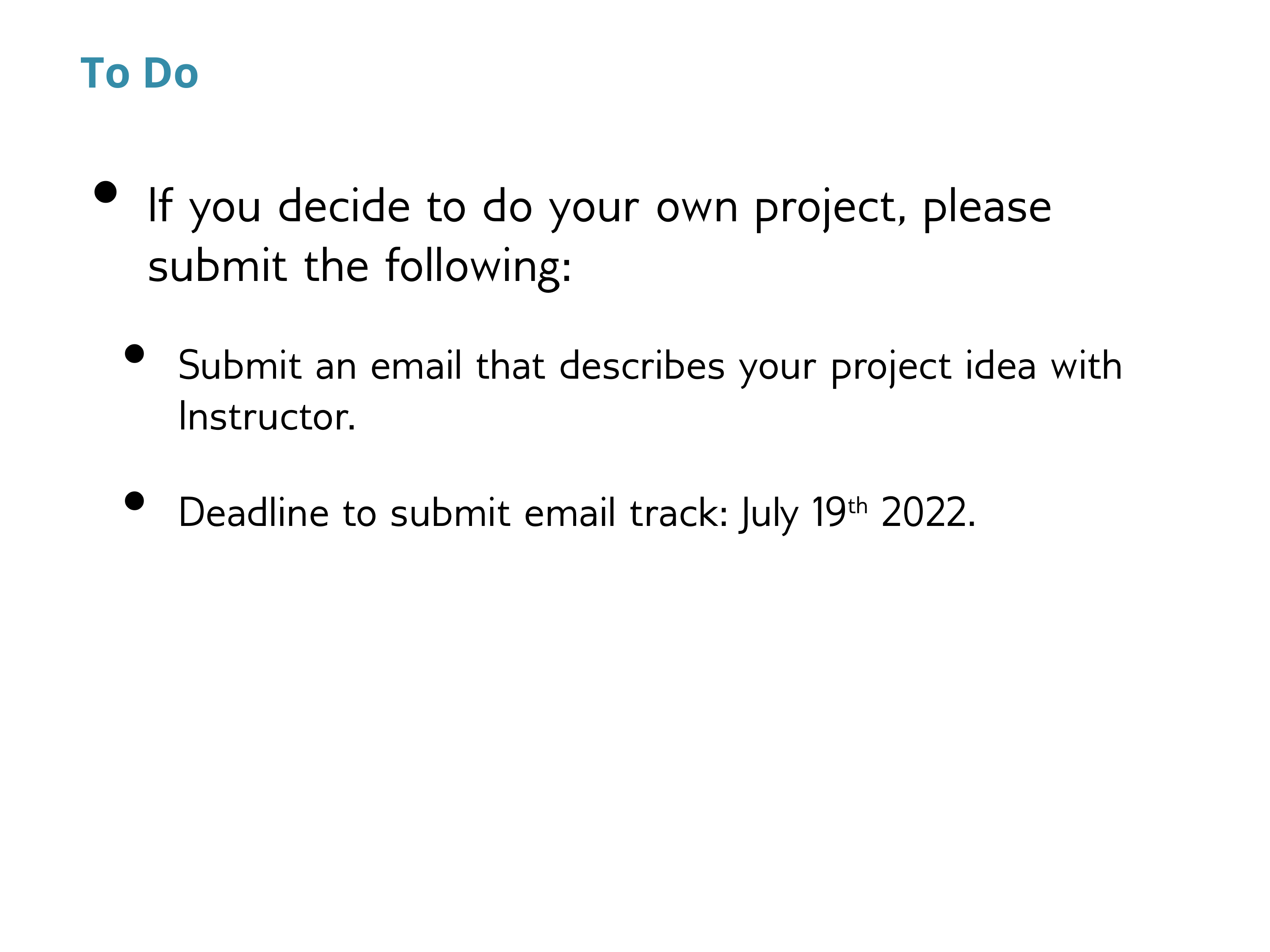

# To Do
If you decide to do your own project, please submit the following:
Submit an email that describes your project idea with Instructor.
Deadline to submit email track: July 19th 2022.